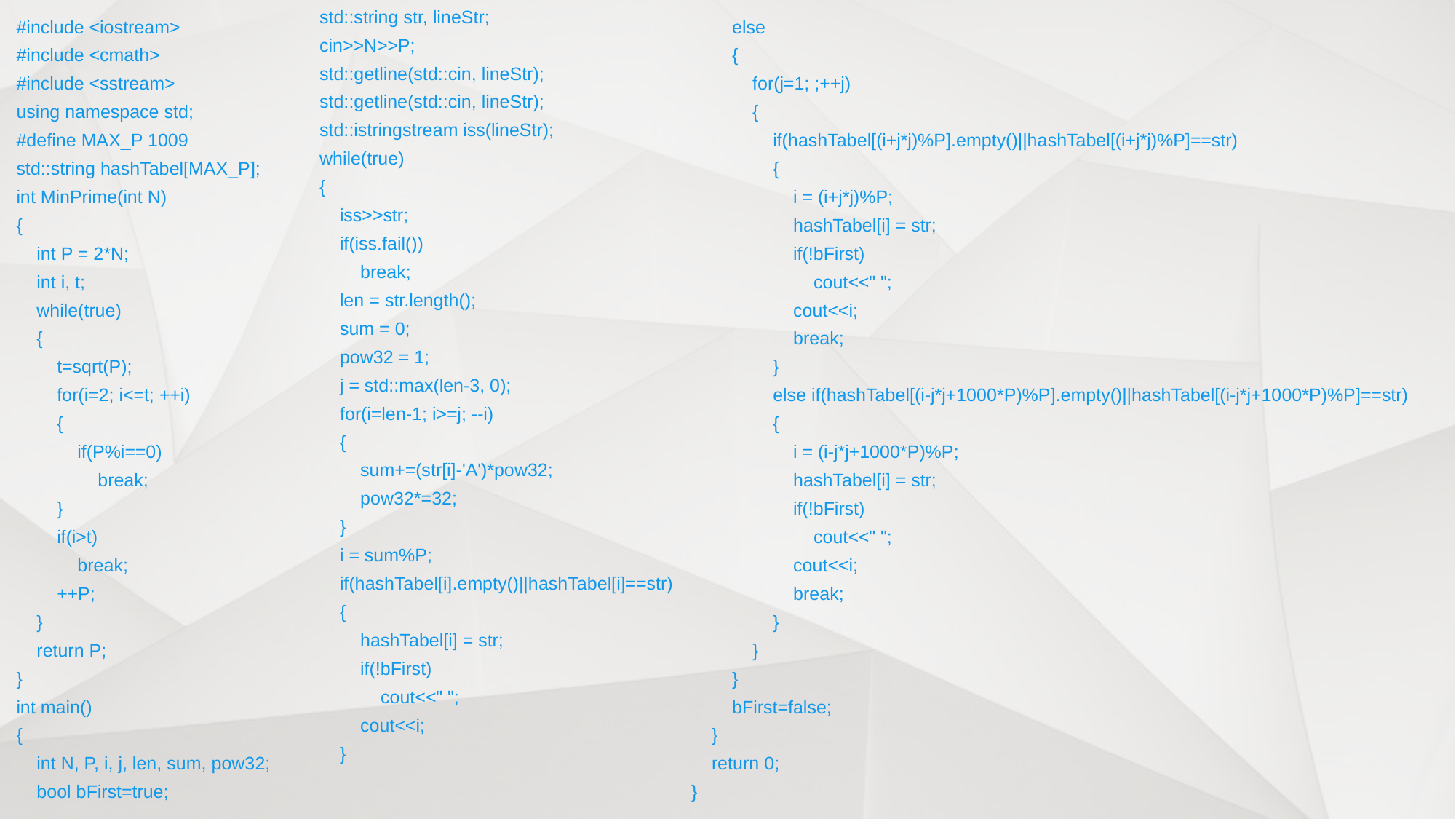

std::string str, lineStr;
    cin>>N>>P;
    std::getline(std::cin, lineStr);
    std::getline(std::cin, lineStr);
    std::istringstream iss(lineStr);
    while(true)
    {
        iss>>str;
        if(iss.fail())
            break;
        len = str.length();
        sum = 0;
        pow32 = 1;
        j = std::max(len-3, 0);
        for(i=len-1; i>=j; --i)
        {
            sum+=(str[i]-'A')*pow32;
            pow32*=32;
        }
        i = sum%P;
        if(hashTabel[i].empty()||hashTabel[i]==str)
        {
            hashTabel[i] = str;
            if(!bFirst)
                cout<<" ";
            cout<<i;
        }
#include <iostream>
#include <cmath>
#include <sstream>
using namespace std;
#define MAX_P 1009
std::string hashTabel[MAX_P];
int MinPrime(int N)
{
    int P = 2*N;
    int i, t;
    while(true)
    {
        t=sqrt(P);
        for(i=2; i<=t; ++i)
        {
            if(P%i==0)
                break;
        }
        if(i>t)
            break;
        ++P;
    }
    return P;
}
int main()
{
    int N, P, i, j, len, sum, pow32;
    bool bFirst=true;
        else
        {
            for(j=1; ;++j)
            {
                if(hashTabel[(i+j*j)%P].empty()||hashTabel[(i+j*j)%P]==str)
                {
                    i = (i+j*j)%P;
                    hashTabel[i] = str;
                    if(!bFirst)
                        cout<<" ";
                    cout<<i;
                    break;
                }
                else if(hashTabel[(i-j*j+1000*P)%P].empty()||hashTabel[(i-j*j+1000*P)%P]==str)
                {
                    i = (i-j*j+1000*P)%P;
                    hashTabel[i] = str;
                    if(!bFirst)
                        cout<<" ";
                    cout<<i;
                    break;
                }
            }
        }
        bFirst=false;
    }
    return 0;
}